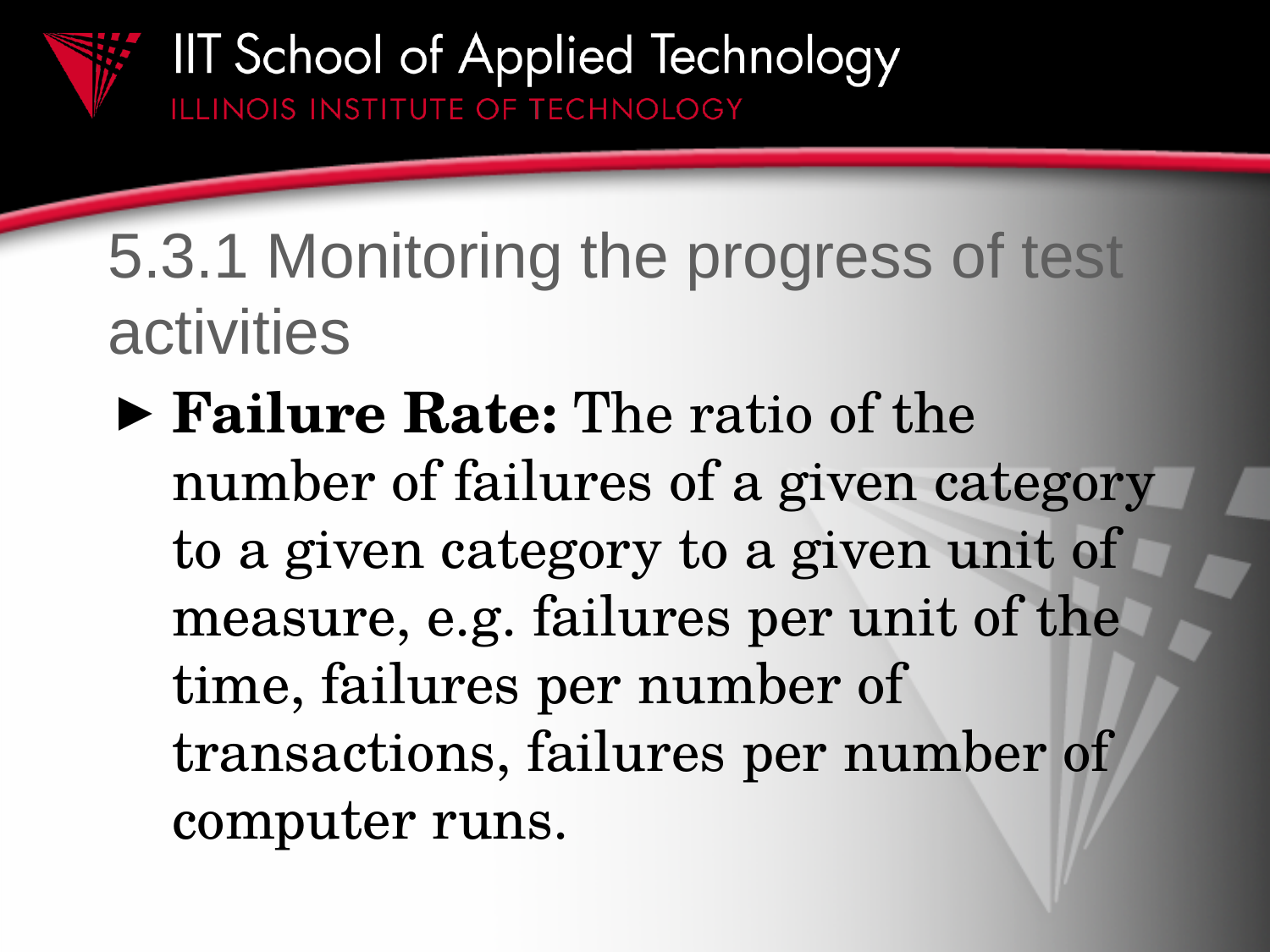

# 5.3.1 Monitoring the progress of test activities
Failure Rate: The ratio of the number of failures of a given category to a given category to a given unit of measure, e.g. failures per unit of the time, failures per number of transactions, failures per number of computer runs.